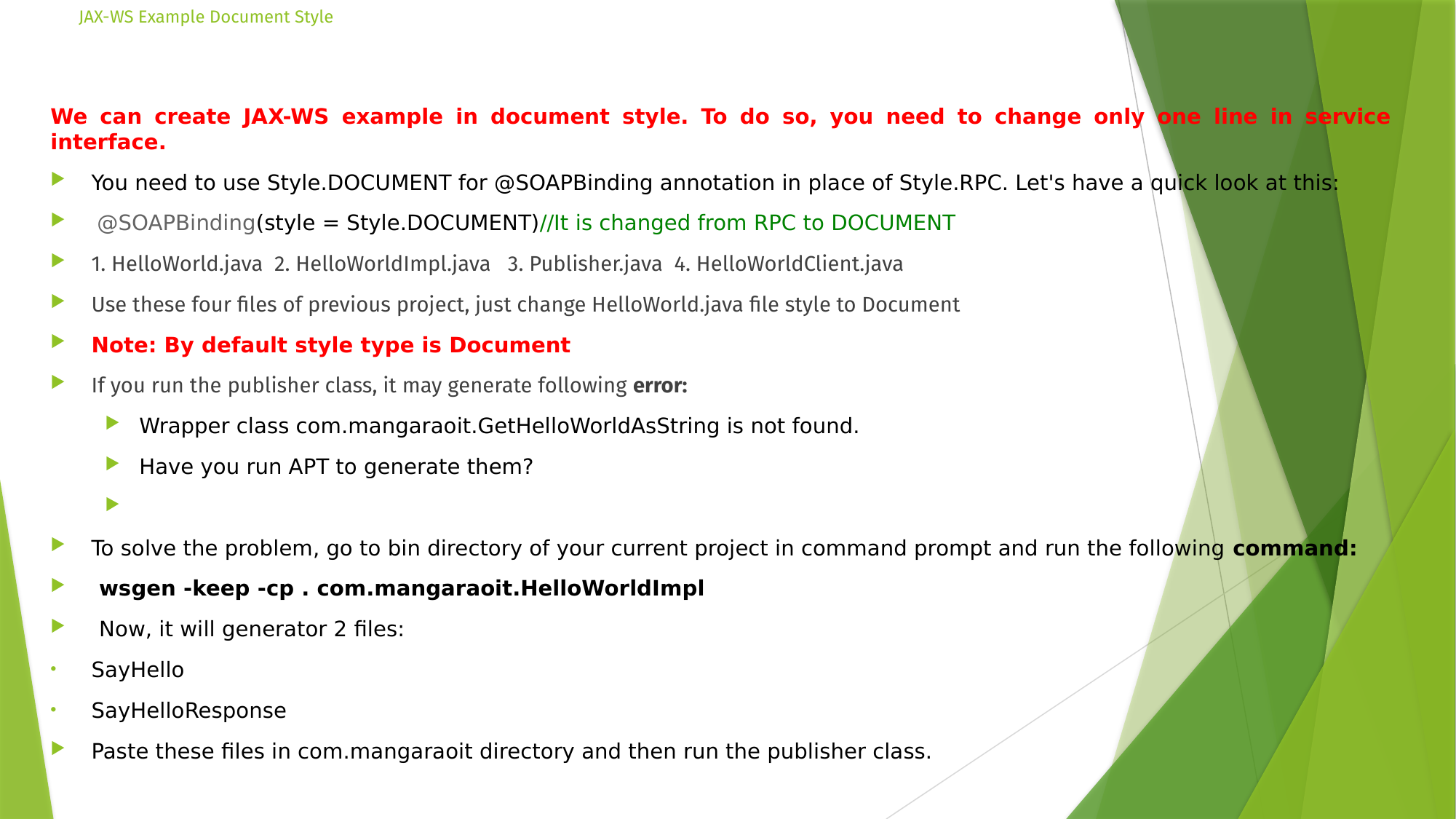

# JAX-WS Example Document Style
We can create JAX-WS example in document style. To do so, you need to change only one line in service interface.
You need to use Style.DOCUMENT for @SOAPBinding annotation in place of Style.RPC. Let's have a quick look at this:
 @SOAPBinding(style = Style.DOCUMENT)//It is changed from RPC to DOCUMENT
1. HelloWorld.java  2. HelloWorldImpl.java   3. Publisher.java  4. HelloWorldClient.java
Use these four files of previous project, just change HelloWorld.java file style to Document
Note: By default style type is Document
If you run the publisher class, it may generate following error:
Wrapper class com.mangaraoit.GetHelloWorldAsString is not found.
Have you run APT to generate them?

To solve the problem, go to bin directory of your current project in command prompt and run the following command:
 wsgen -keep -cp . com.mangaraoit.HelloWorldImpl
 Now, it will generator 2 files:
SayHello
SayHelloResponse
Paste these files in com.mangaraoit directory and then run the publisher class.